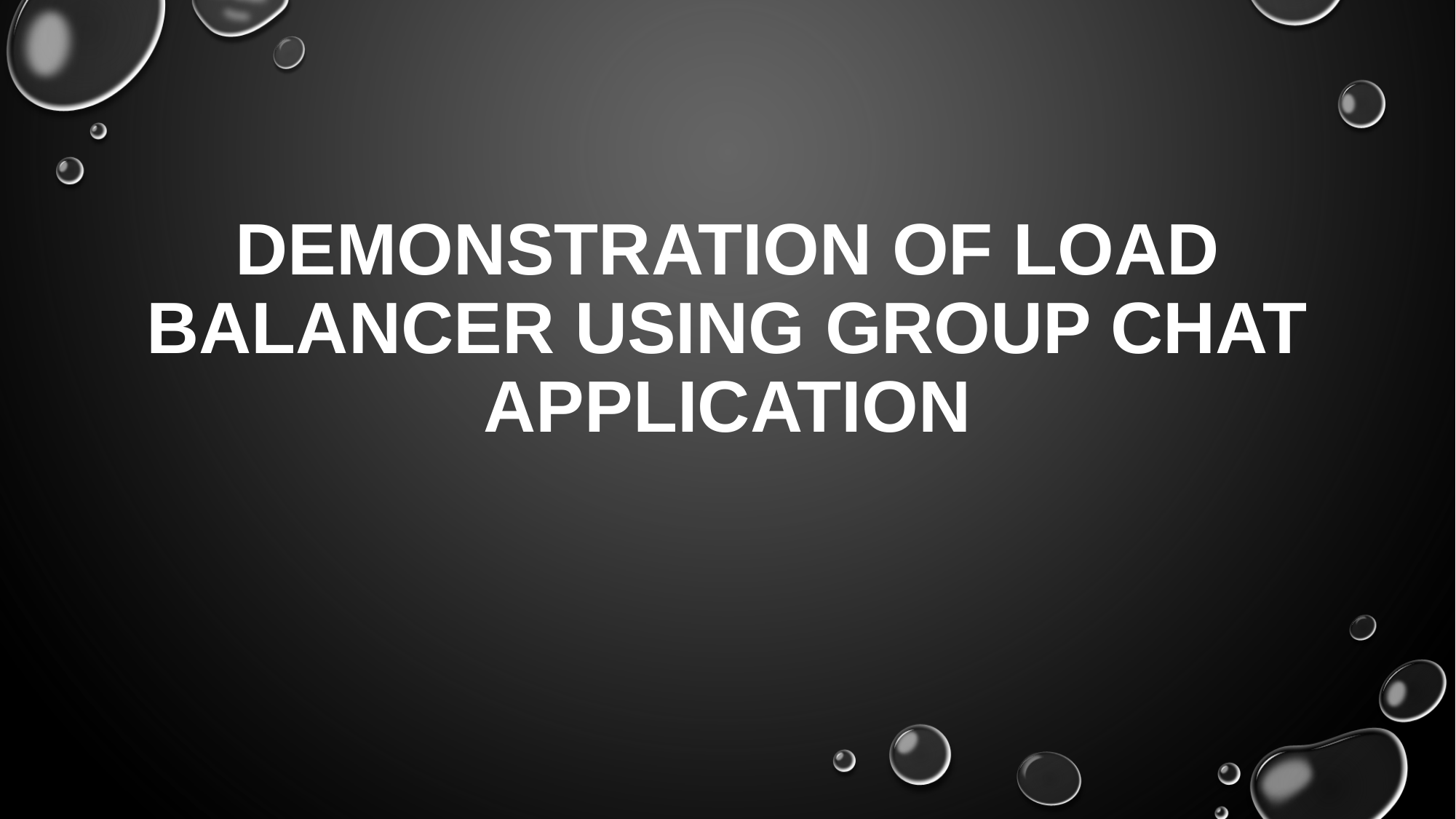

# Demonstration of Load Balancer using Group Chat Application